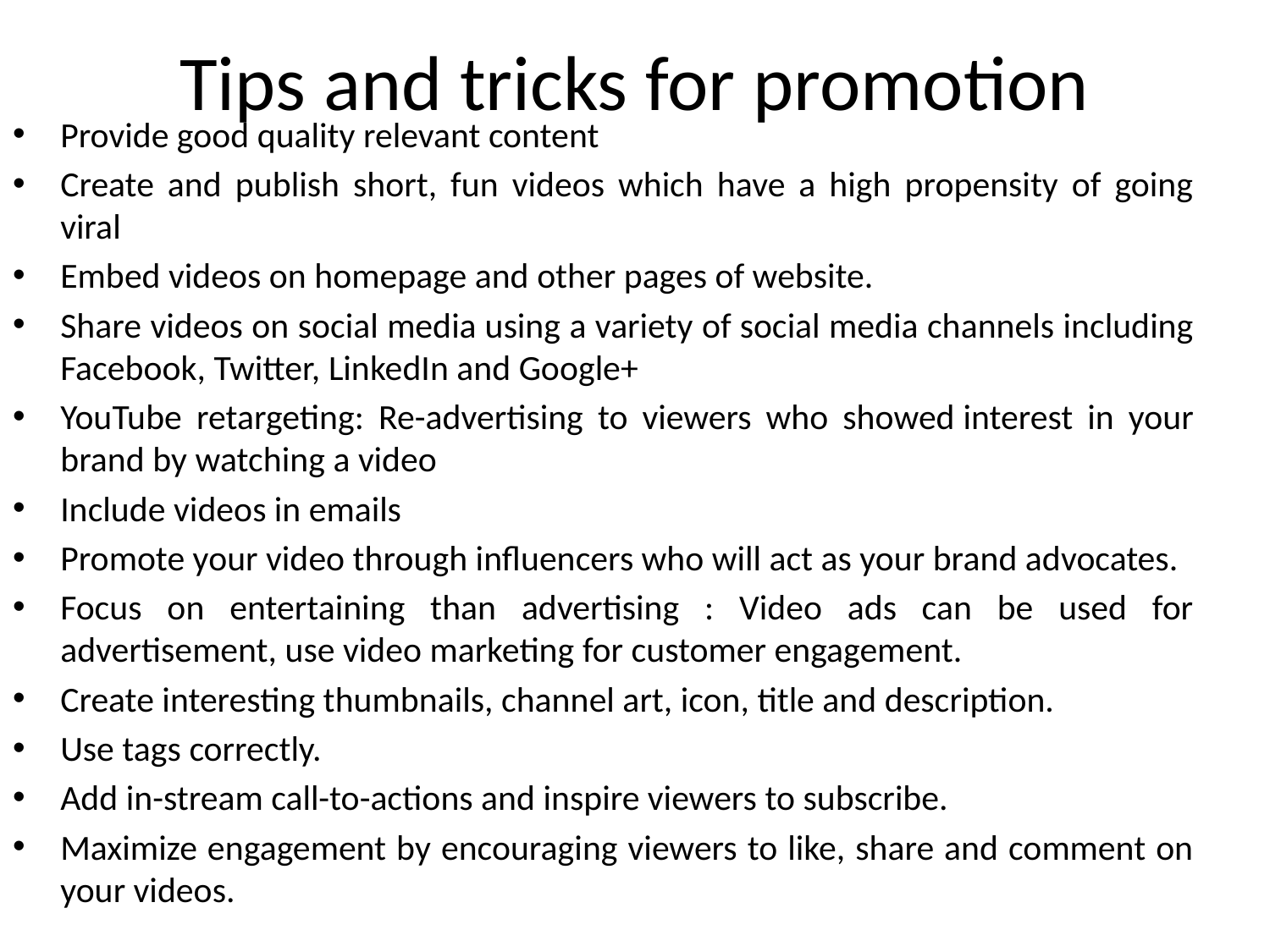

# Tips and tricks for promotion
Provide good quality relevant content
Create and publish short, fun videos which have a high propensity of going viral
Embed videos on homepage and other pages of website.
Share videos on social media using a variety of social media channels including Facebook, Twitter, LinkedIn and Google+
YouTube retargeting: Re-advertising to viewers who showed interest in your brand by watching a video
Include videos in emails
Promote your video through influencers who will act as your brand advocates.
Focus on entertaining than advertising : Video ads can be used for advertisement, use video marketing for customer engagement.
Create interesting thumbnails, channel art, icon, title and description.
Use tags correctly.
Add in-stream call-to-actions and inspire viewers to subscribe.
Maximize engagement by encouraging viewers to like, share and comment on your videos.